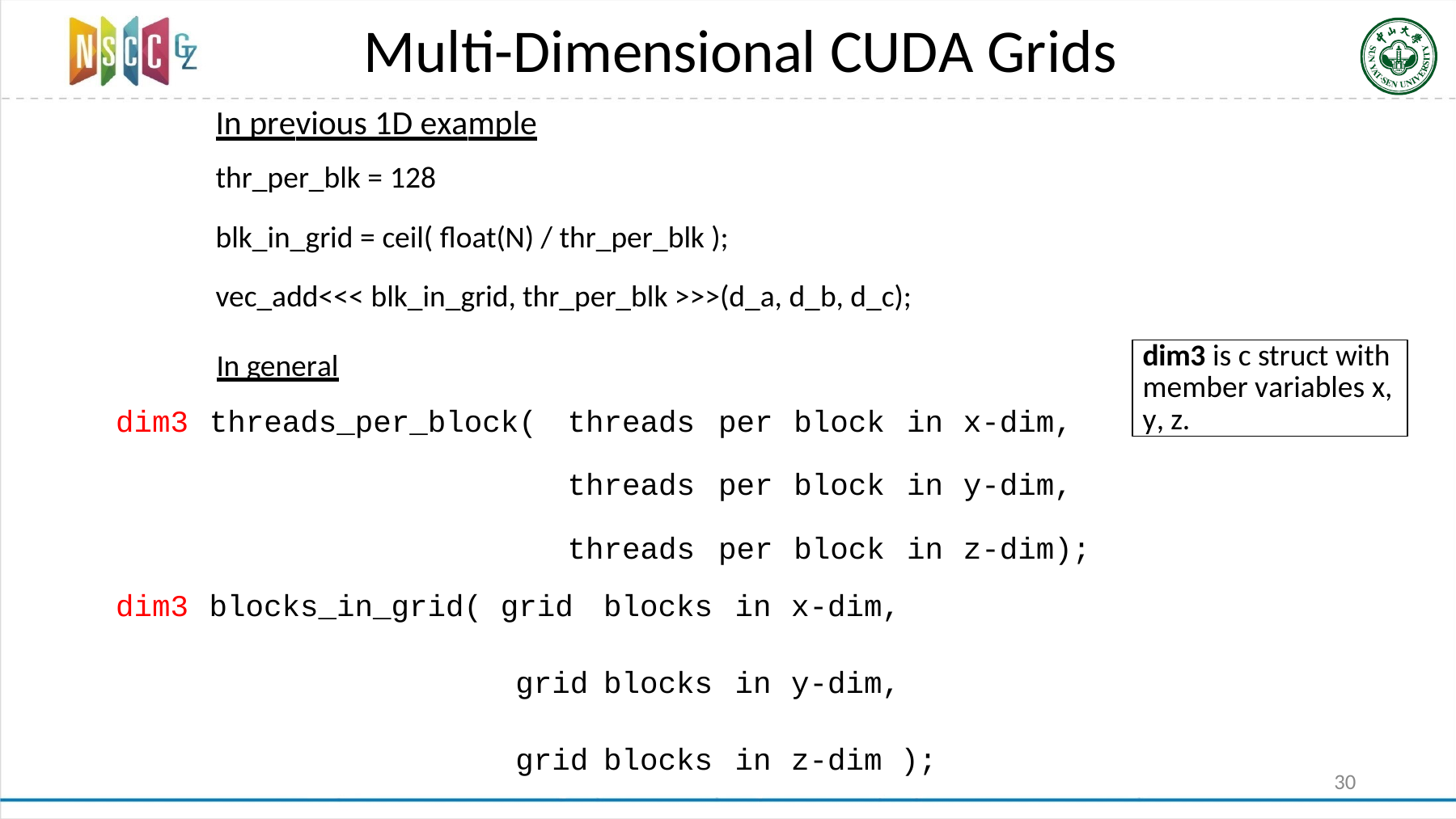

# Multi-Dimensional CUDA Grids
In previous 1D example
thr_per_blk = 128
blk_in_grid = ceil( float(N) / thr_per_blk );
vec_add<<< blk_in_grid, thr_per_blk >>>(d_a, d_b, d_c);
dim3 is c struct with member variables x, y, z.
In general
| dim3 | threads\_per\_block( | threads | per | block | in | x-dim, |
| --- | --- | --- | --- | --- | --- | --- |
|  |  | threads | per | block | in | y-dim, |
|  |  | threads | per | block | in | z-dim); |
| dim3 | blocks\_in\_grid( grid | blocks | in | x-dim, |
| --- | --- | --- | --- | --- |
|  | grid | blocks | in | y-dim, |
|  | grid | blocks | in | z-dim ); |
30